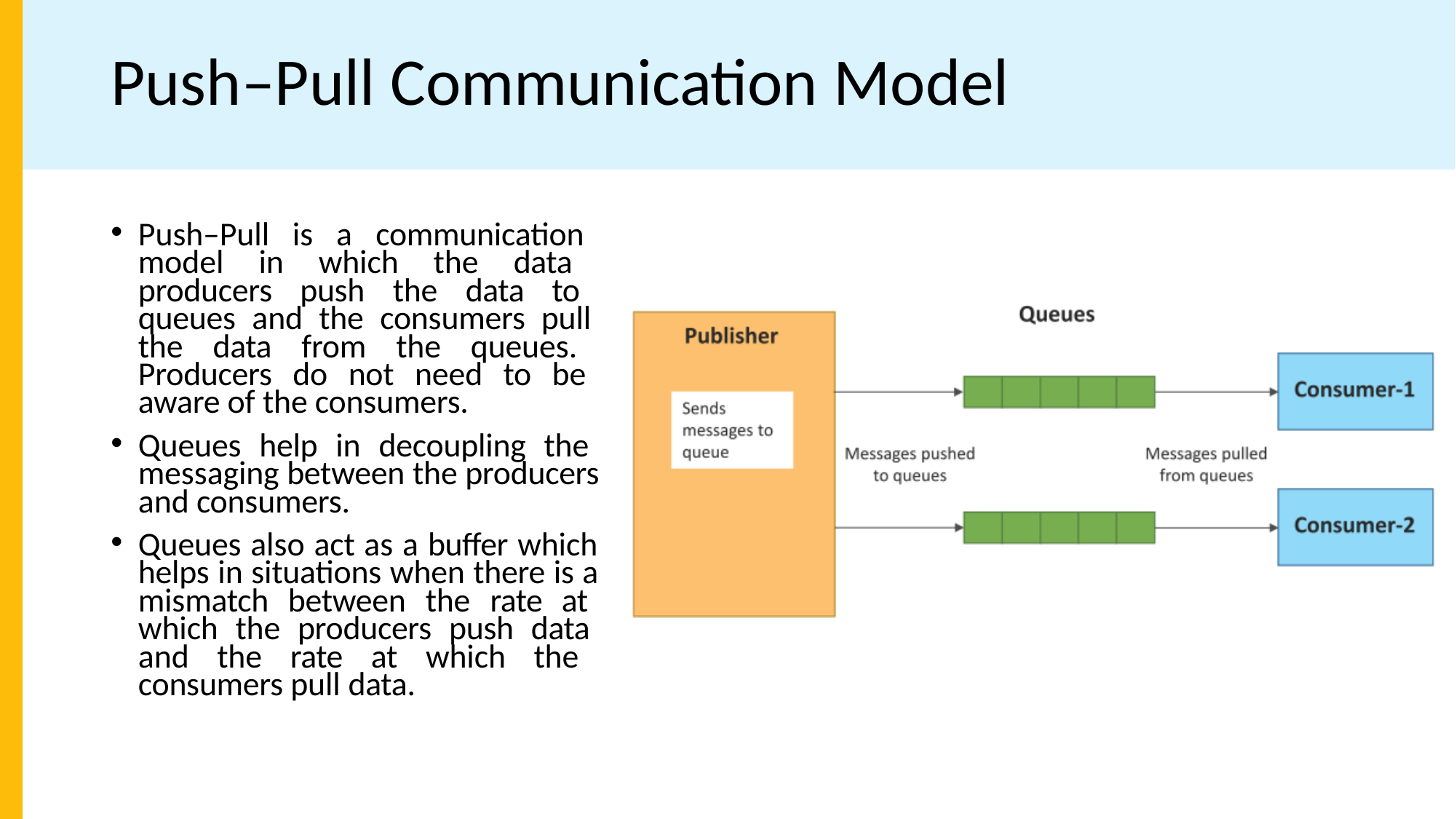

# Push–Pull Communication Model
Push–Pull is a communication  model in which the data  producers push the data to  queues and the consumers pull  the data from the queues.  Producers do not need to be  aware of the consumers.
Queues help in decoupling the  messaging between the producers  and consumers.
Queues also act as a buffer which  helps in situations when there is a  mismatch between the rate at  which the producers push data  and the rate at which the  consumers pull data.